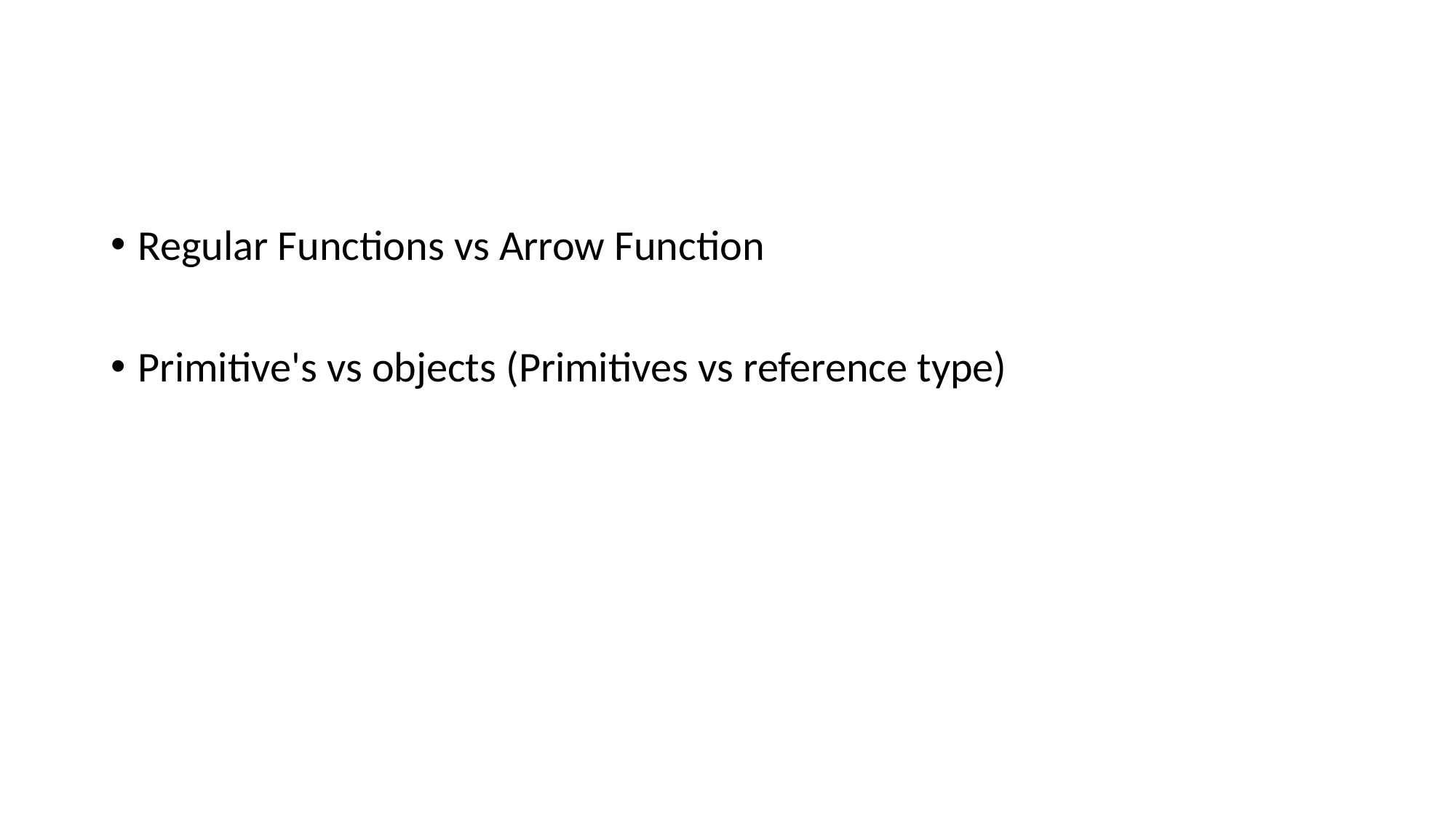

#
Regular Functions vs Arrow Function

Primitive's vs objects (Primitives vs reference type)